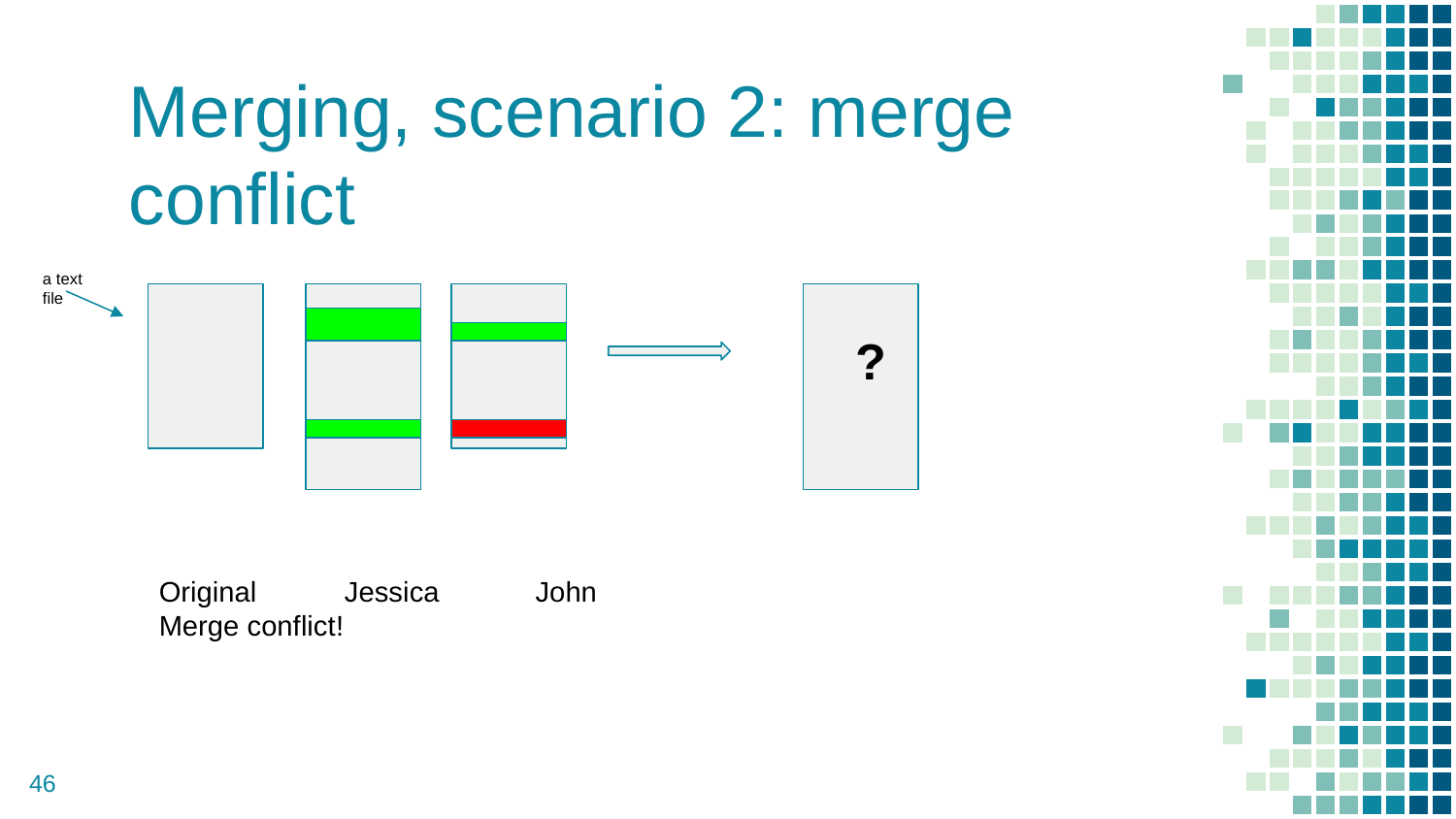

# Merging, scenario 2: merge conflict
a text file

?

Original           Jessica            John                                            Merge conflict!
46